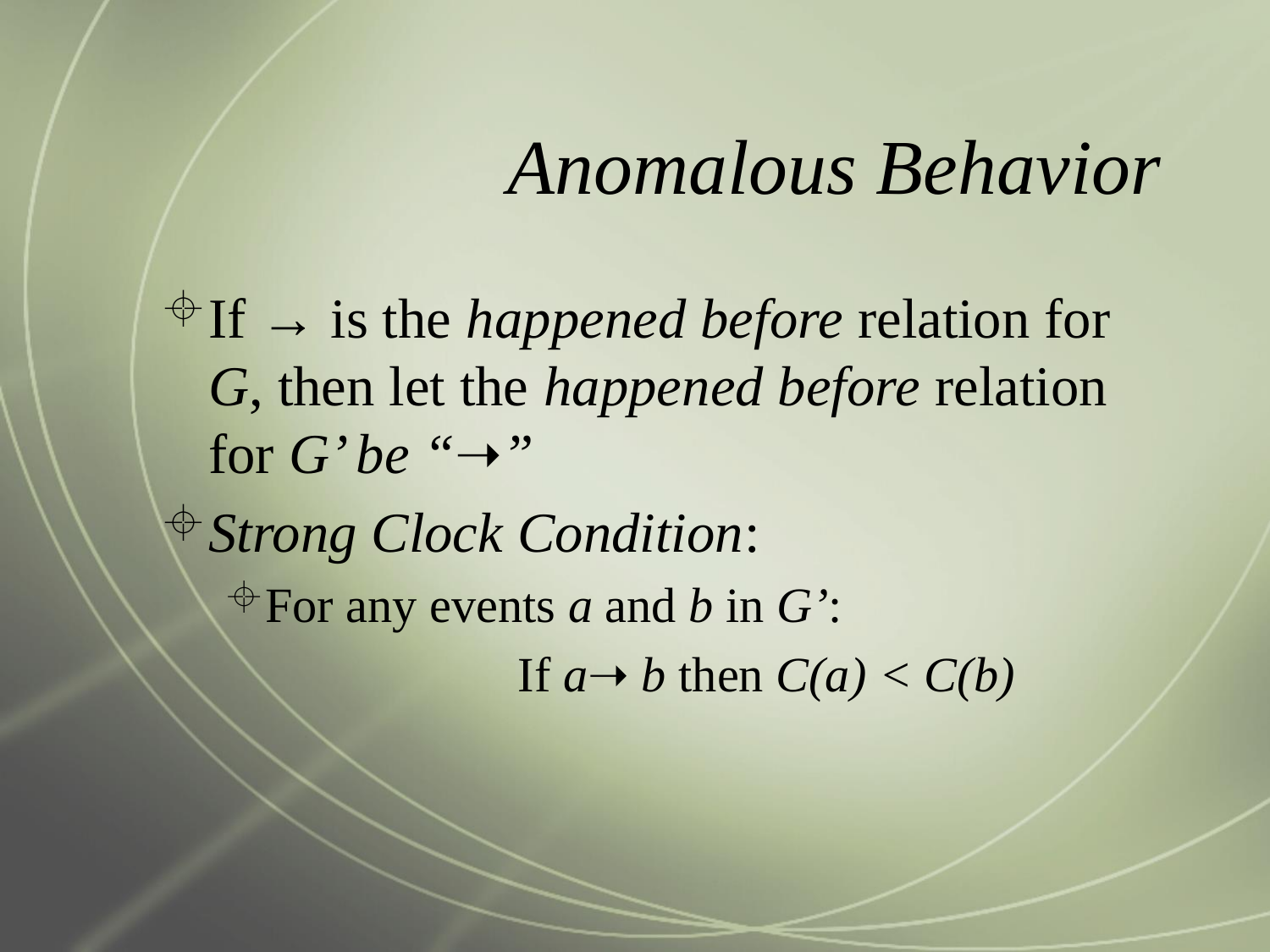

Anomalous Behavior
If → is the happened before relation for G, then let the happened before relation for G’ be “➝”
Strong Clock Condition:
For any events a and b in G’:
			If a➝ b then C(a) < C(b)